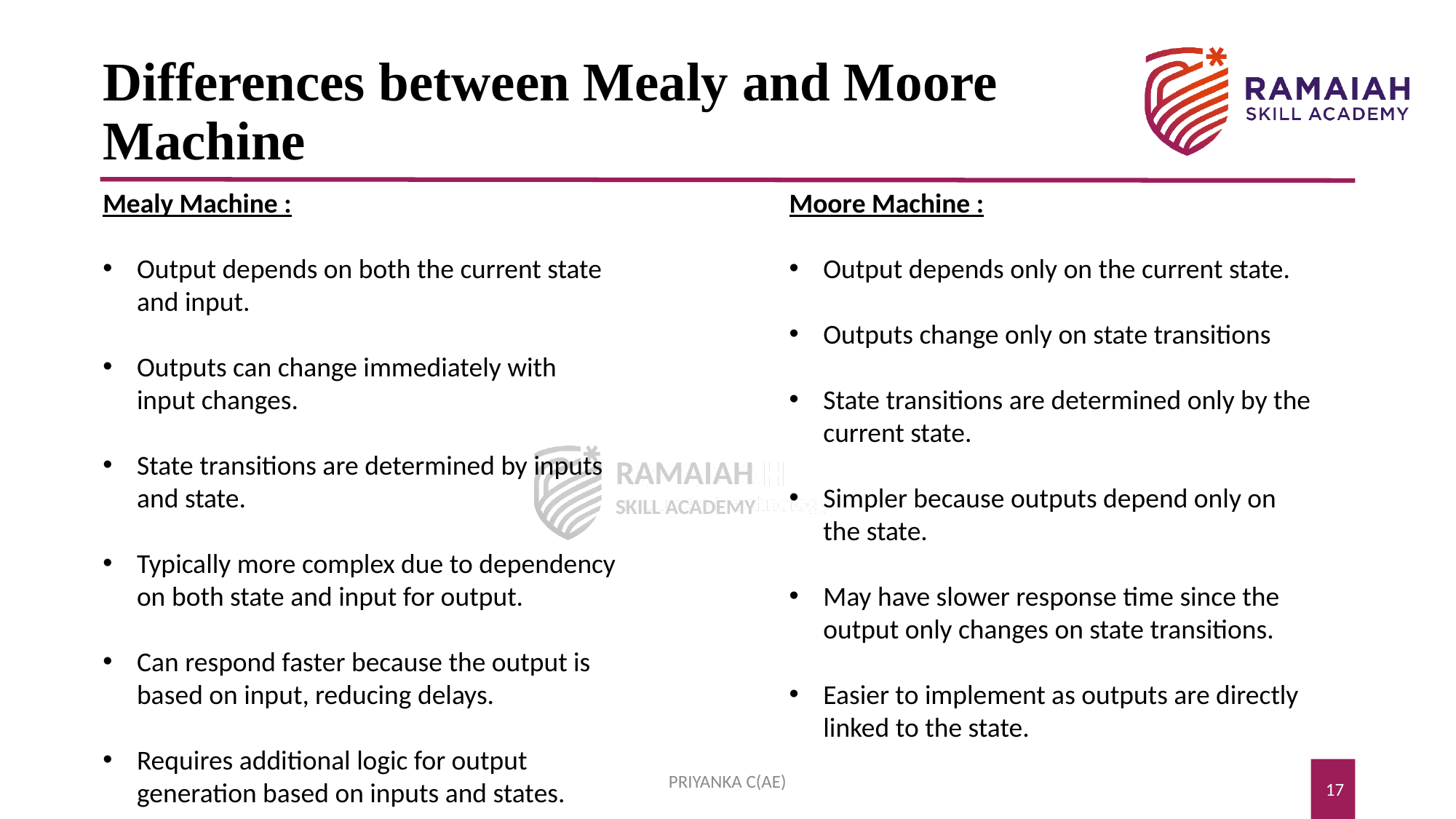

# Differences between Mealy and Moore Machine
Mealy Machine :

Output depends on both the current state and input.

Outputs can change immediately with input changes.

State transitions are determined by inputs and state.

Typically more complex due to dependency on both state and input for output.

Can respond faster because the output is based on input, reducing delays.

Requires additional logic for output generation based on inputs and states.
Moore Machine :

Output depends only on the current state.

Outputs change only on state transitions

State transitions are determined only by the current state.

Simpler because outputs depend only on the state.

May have slower response time since the output only changes on state transitions.

Easier to implement as outputs are directly linked to the state.
PRIYANKA C(AE)